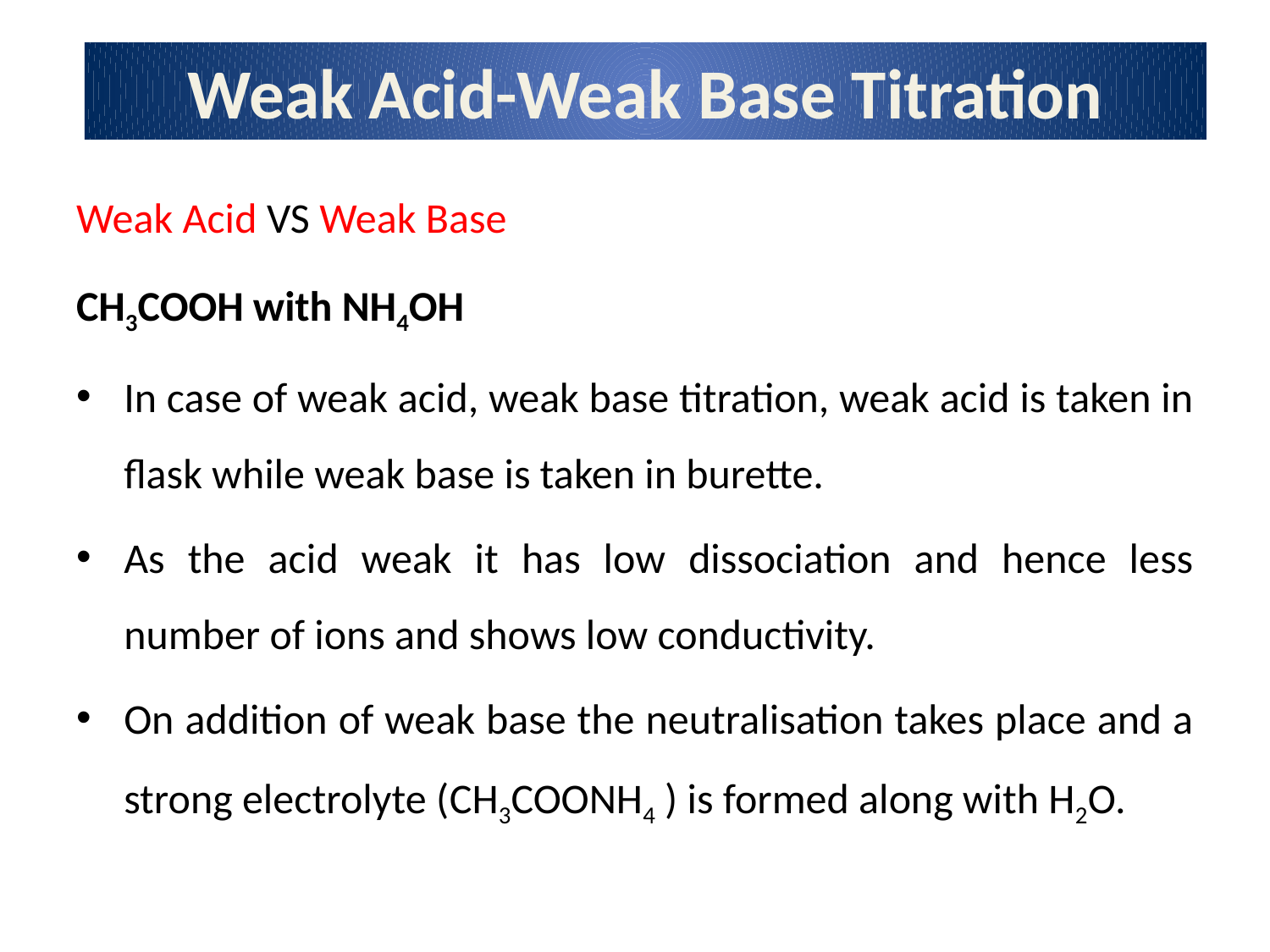

Weak Acid-Weak Base Titration
Weak Acid VS Weak Base
CH3COOH with NH4OH
In case of weak acid, weak base titration, weak acid is taken in flask while weak base is taken in burette.
As the acid weak it has low dissociation and hence less number of ions and shows low conductivity.
On addition of weak base the neutralisation takes place and a strong electrolyte (CH3COONH4 ) is formed along with H2O.